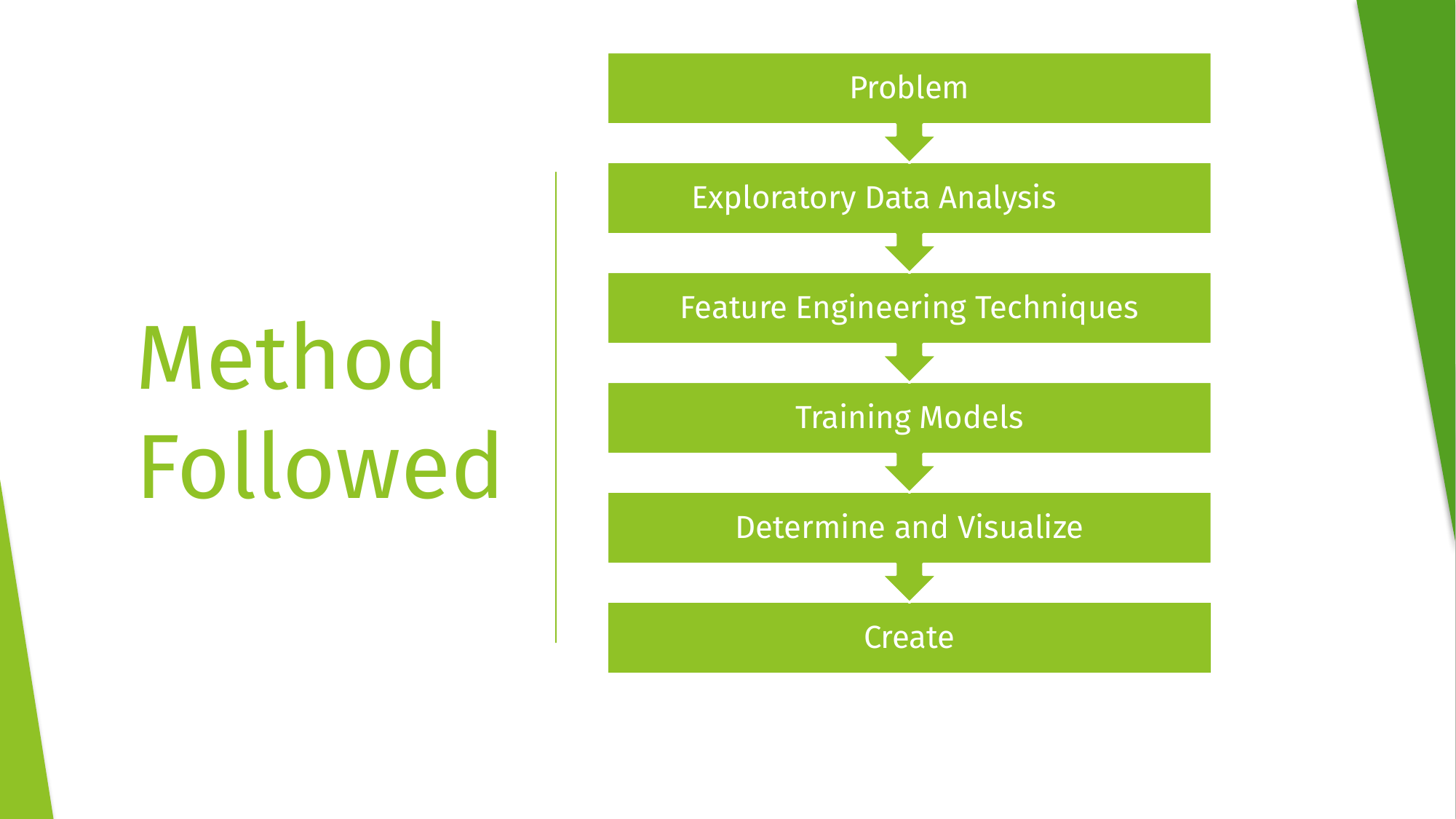

Create
Determine and Visualize
Training Models
Feature Engineering Techniques
Exploratory Data Analysis
Problem
# Method Followed